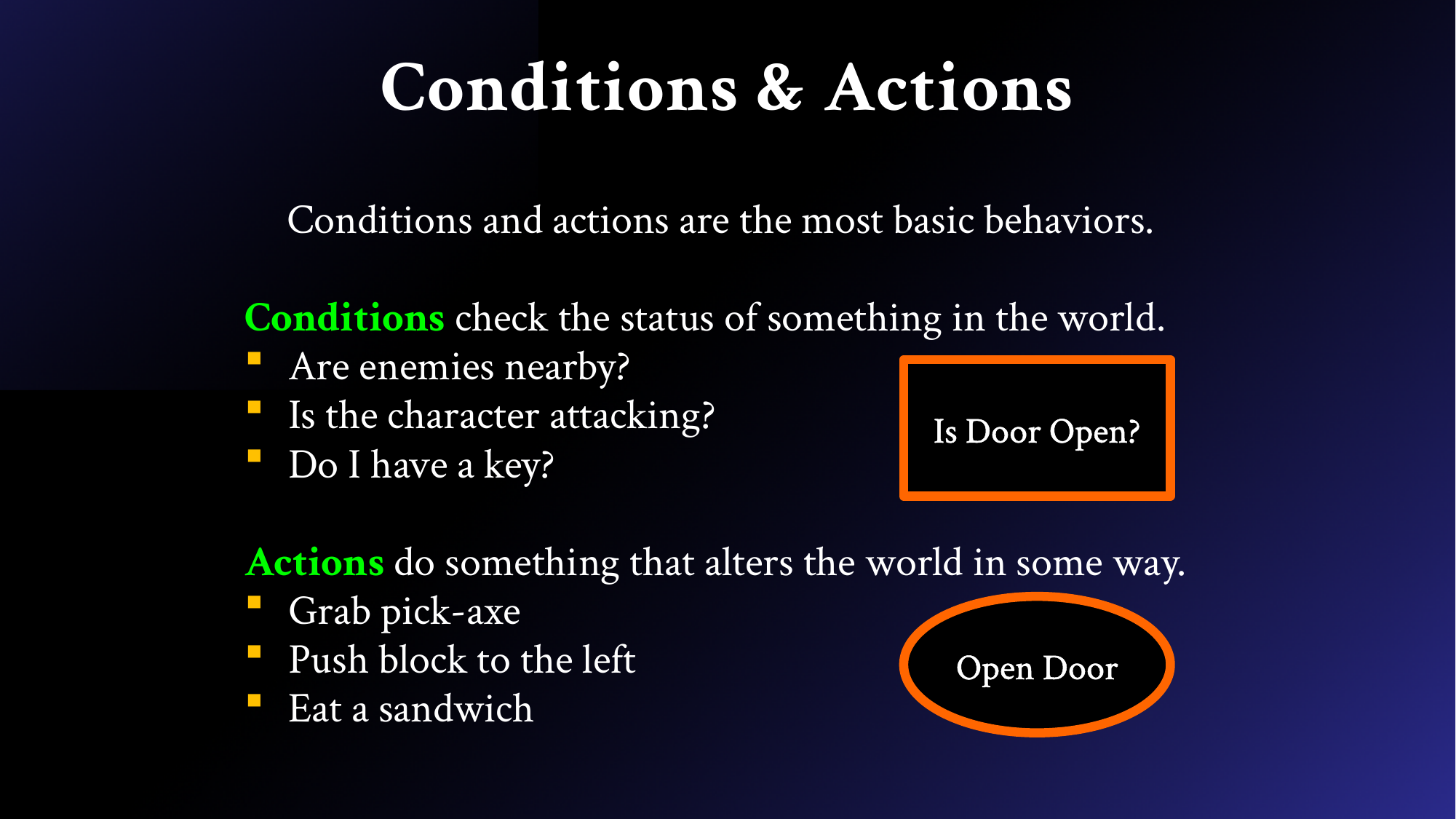

# Conditions & Actions
Conditions and actions are the most basic behaviors.

Conditions check the status of something in the world.
Are enemies nearby?
Is the character attacking?
Do I have a key?

Actions do something that alters the world in some way.
Grab pick-axe
Push block to the left
Eat a sandwich
Is Door Open?
Open Door